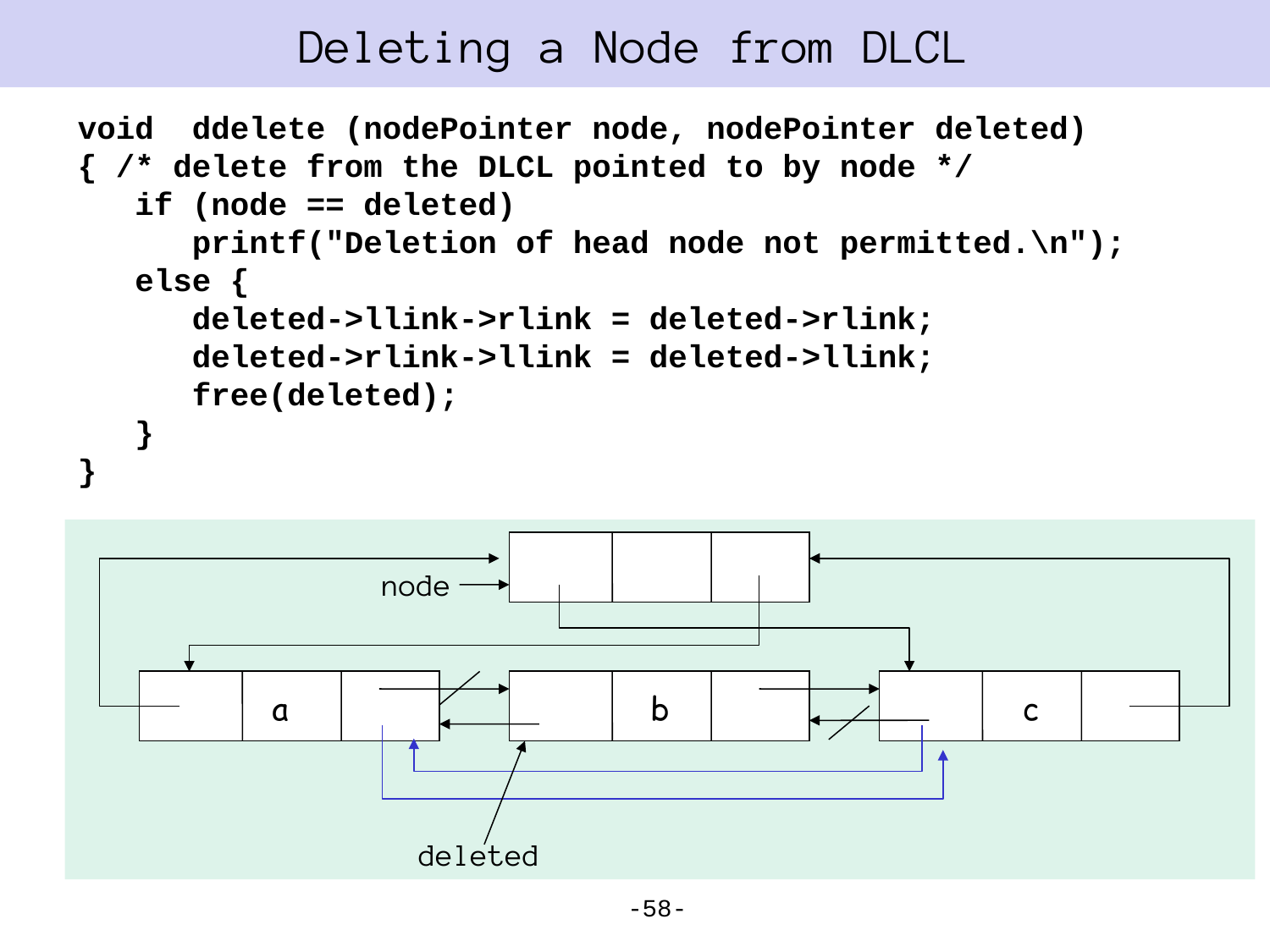

# Deleting a Node from DLCL
void  ddelete (nodePointer node, nodePointer deleted)
{ /* delete from the DLCL pointed to by node */
   if (node == deleted)
      printf("Deletion of head node not permitted.\n");
   else {
      deleted->llink->rlink = deleted->rlink;
      deleted->rlink->llink = deleted->llink;
      free(deleted);
   }
}

node

a
b
c

deleted
-58-